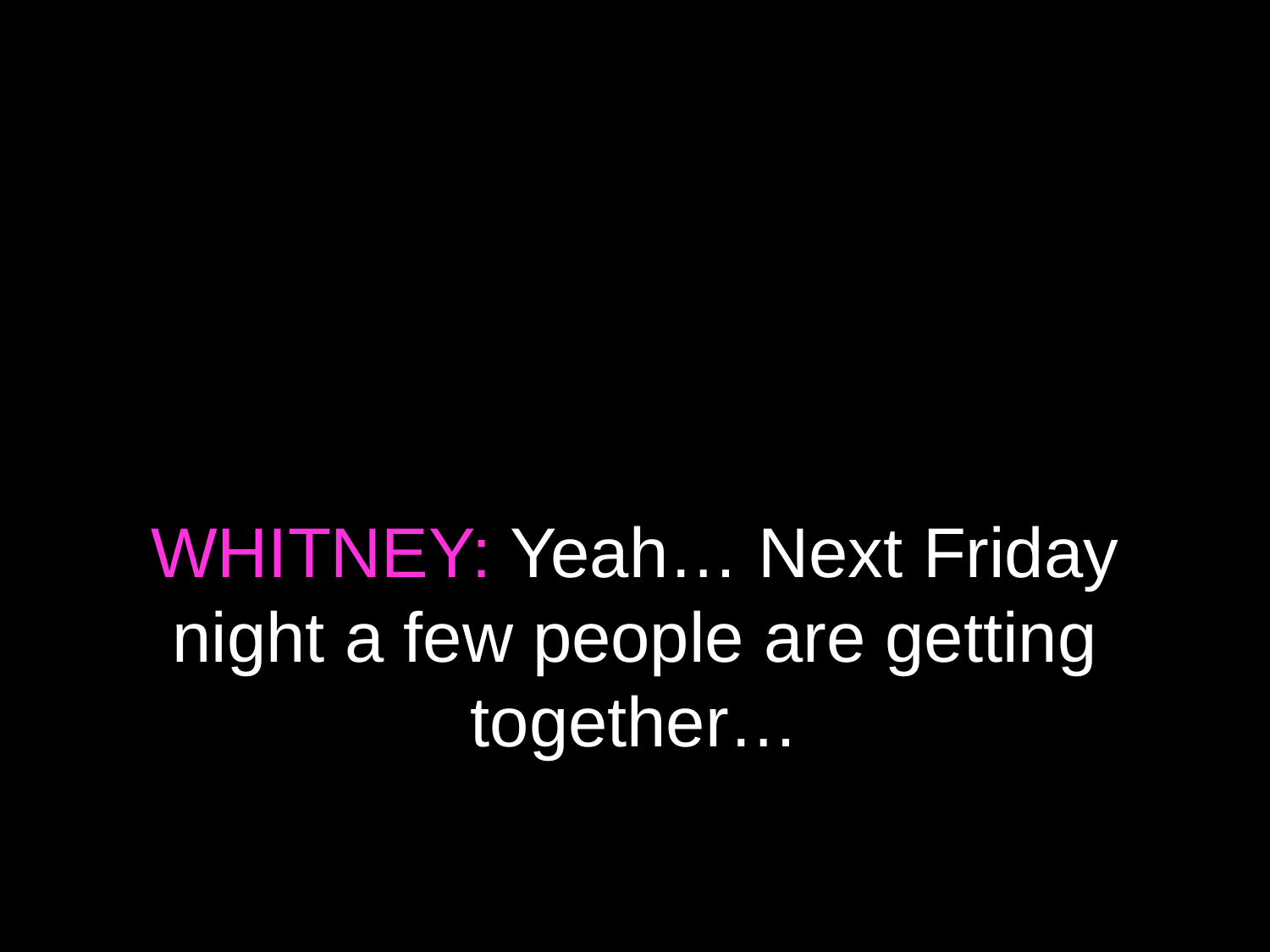

# WHITNEY: Yeah… Next Friday night a few people are getting together…